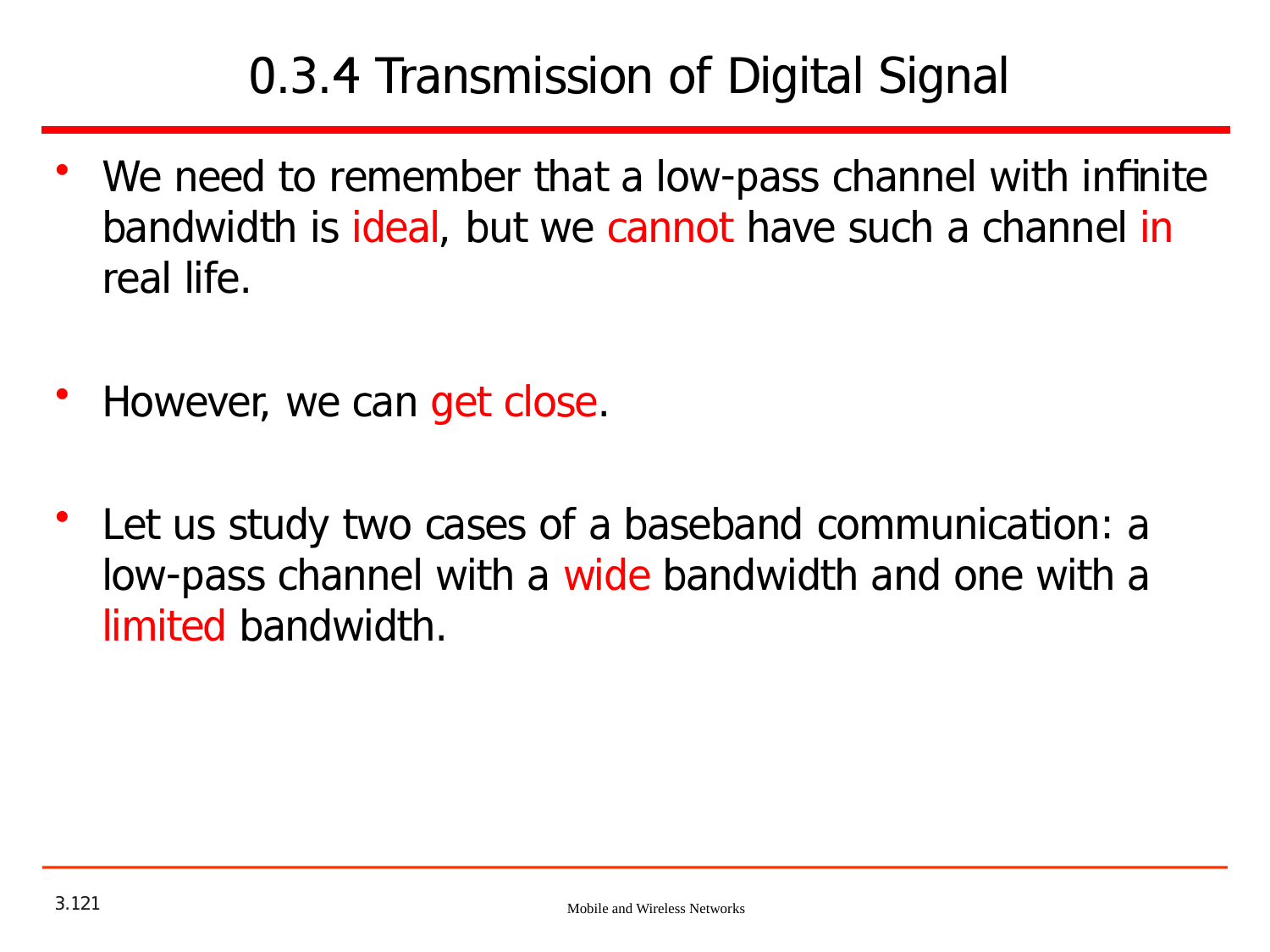

# 0.3.4 Transmission of Digital Signal

We need to remember that a low-pass channel with infinite bandwidth is ideal, but we cannot have such a channel in real life.

However, we can get close.

Let us study two cases of a baseband communication: a low-pass channel with a wide bandwidth and one with a limited bandwidth.

3.121
Mobile and Wireless Networks